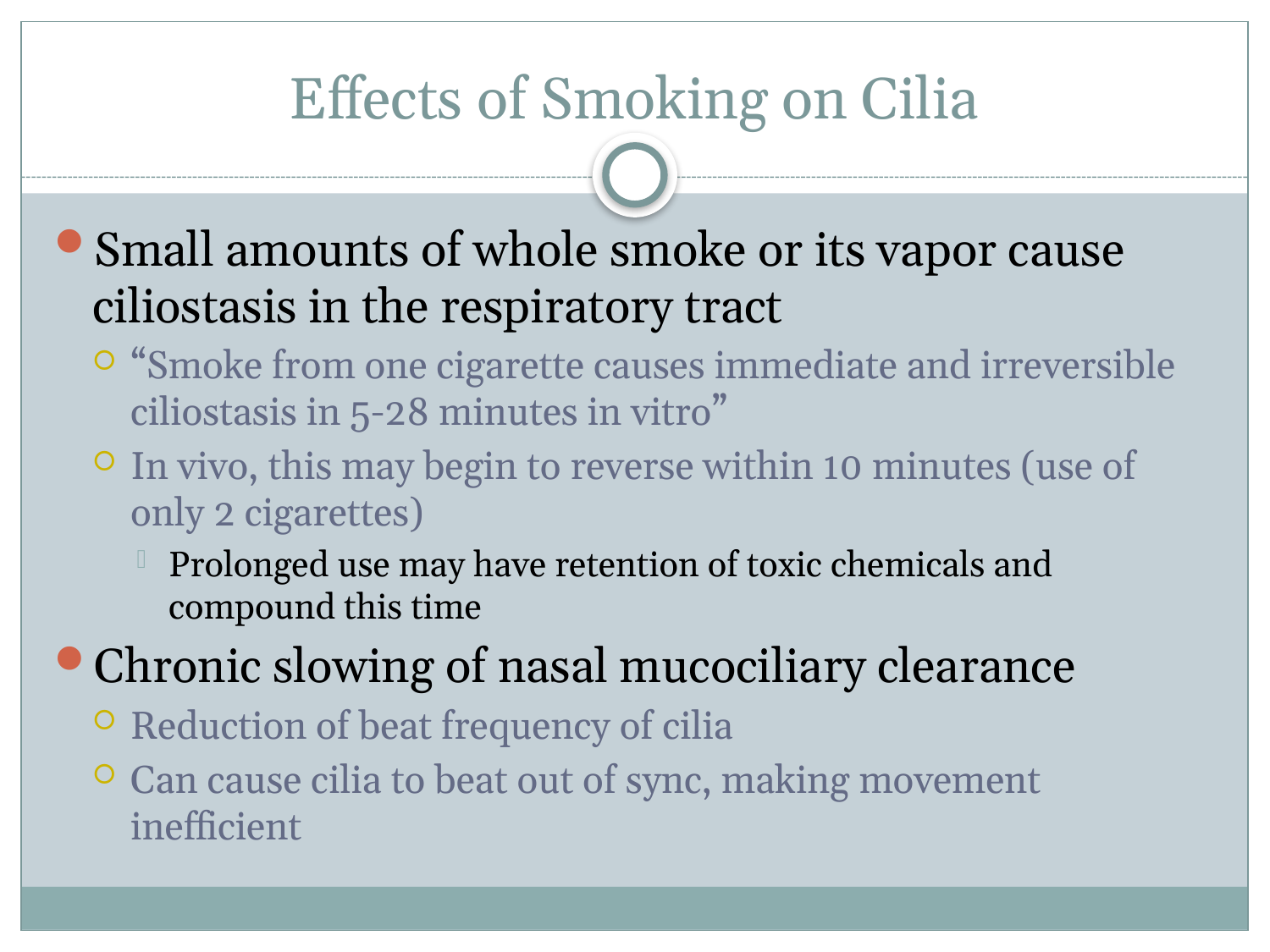

# Effects of Smoking on Cilia
Small amounts of whole smoke or its vapor cause ciliostasis in the respiratory tract
“Smoke from one cigarette causes immediate and irreversible ciliostasis in 5-28 minutes in vitro”
In vivo, this may begin to reverse within 10 minutes (use of only 2 cigarettes)
Prolonged use may have retention of toxic chemicals and compound this time
Chronic slowing of nasal mucociliary clearance
Reduction of beat frequency of cilia
Can cause cilia to beat out of sync, making movement inefficient